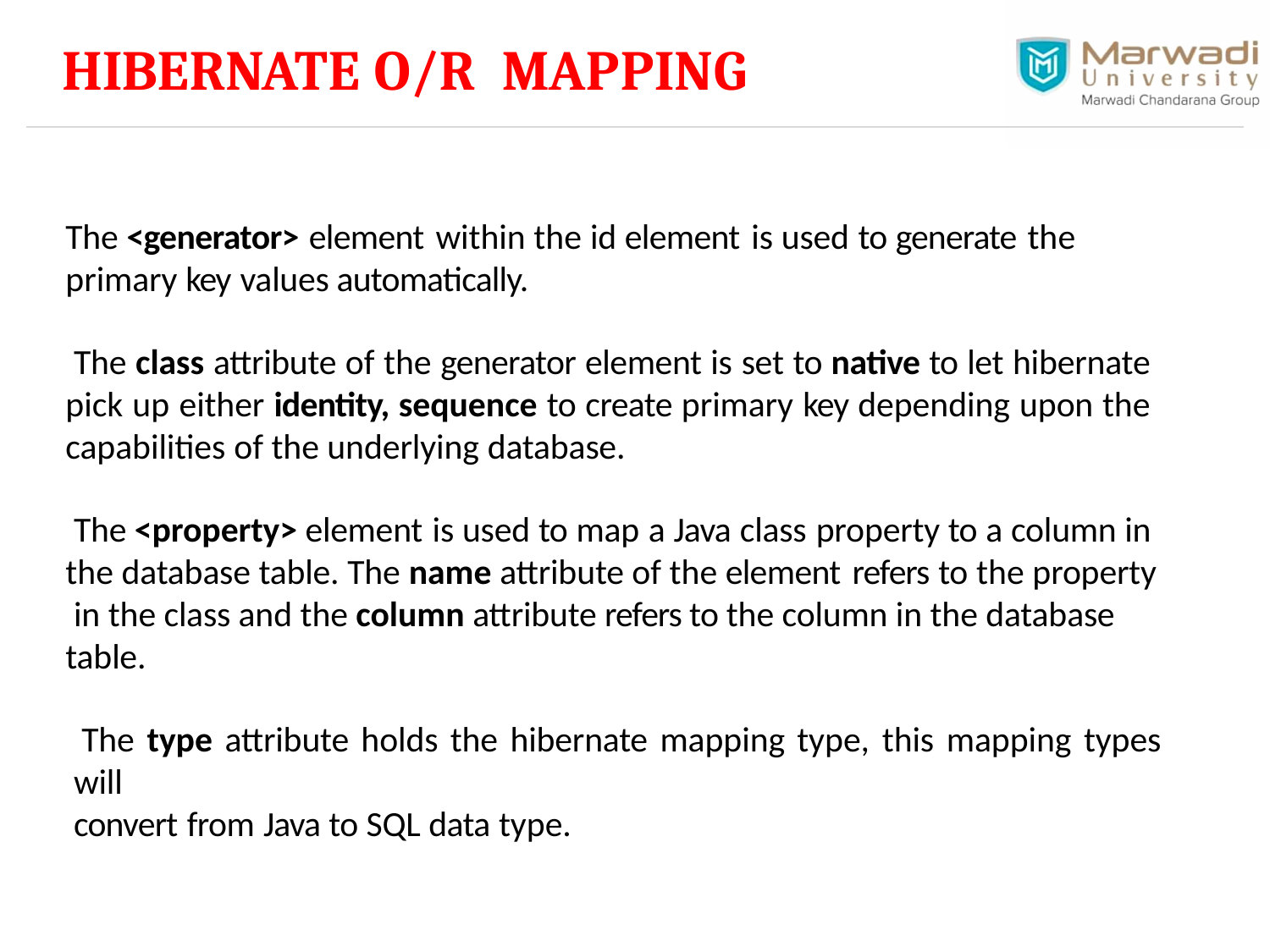

# HIBERNATE O/R  MAPPING
The <generator> element within the id element is used to generate the
primary key values automatically.

The class attribute of the generator element is set to native to let hibernate  pick up either identity, sequence to create primary key depending upon the  capabilities of the underlying database.

The <property> element is used to map a Java class property to a column in  the database table. The name attribute of the element refers to the property  in the class and the column attribute refers to the column in the database  table.

The type attribute holds the hibernate mapping type, this mapping types will
convert from Java to SQL data type.